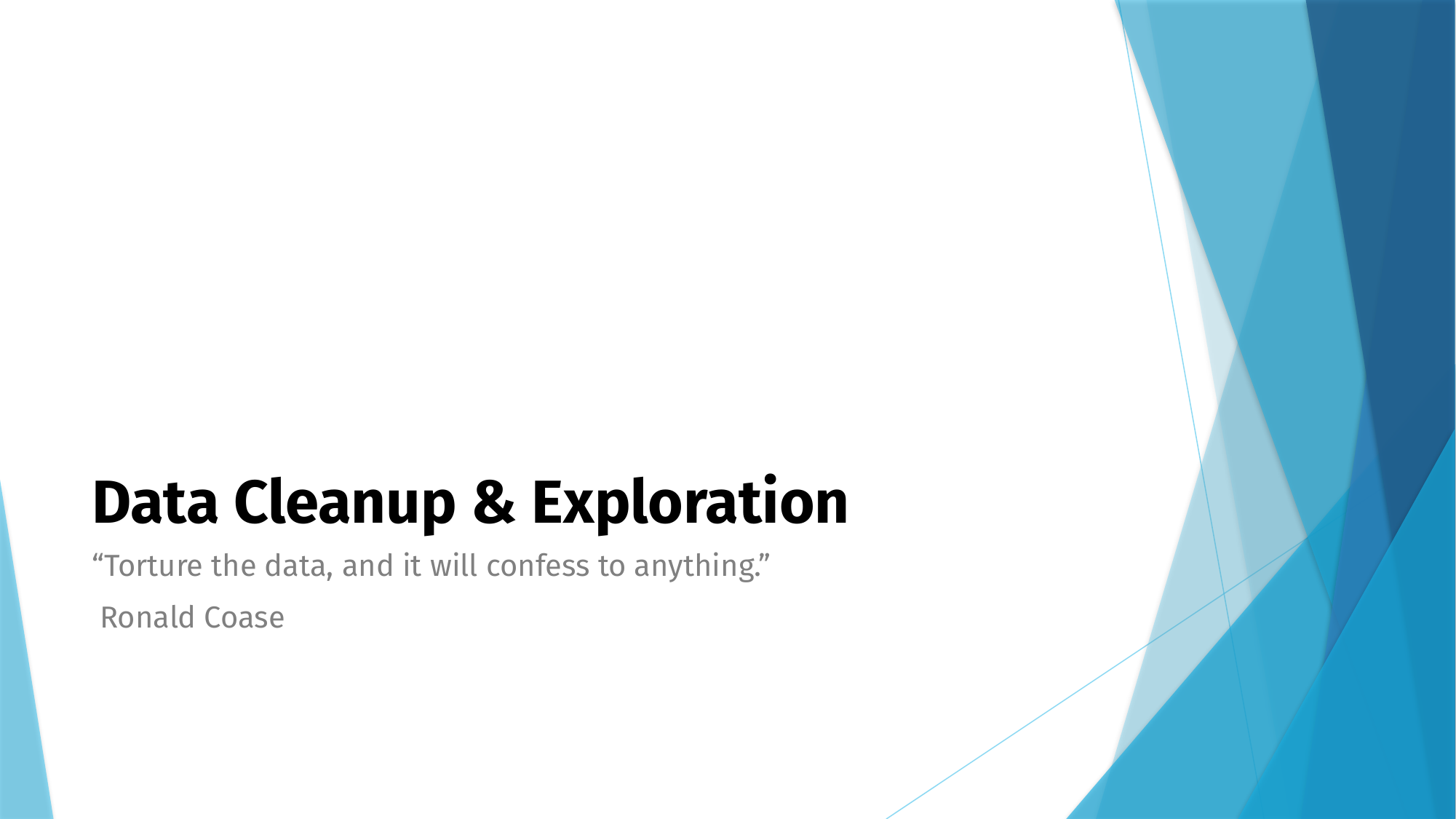

# Data Cleanup & Exploration
“Torture the data, and it will confess to anything.”
 Ronald Coase